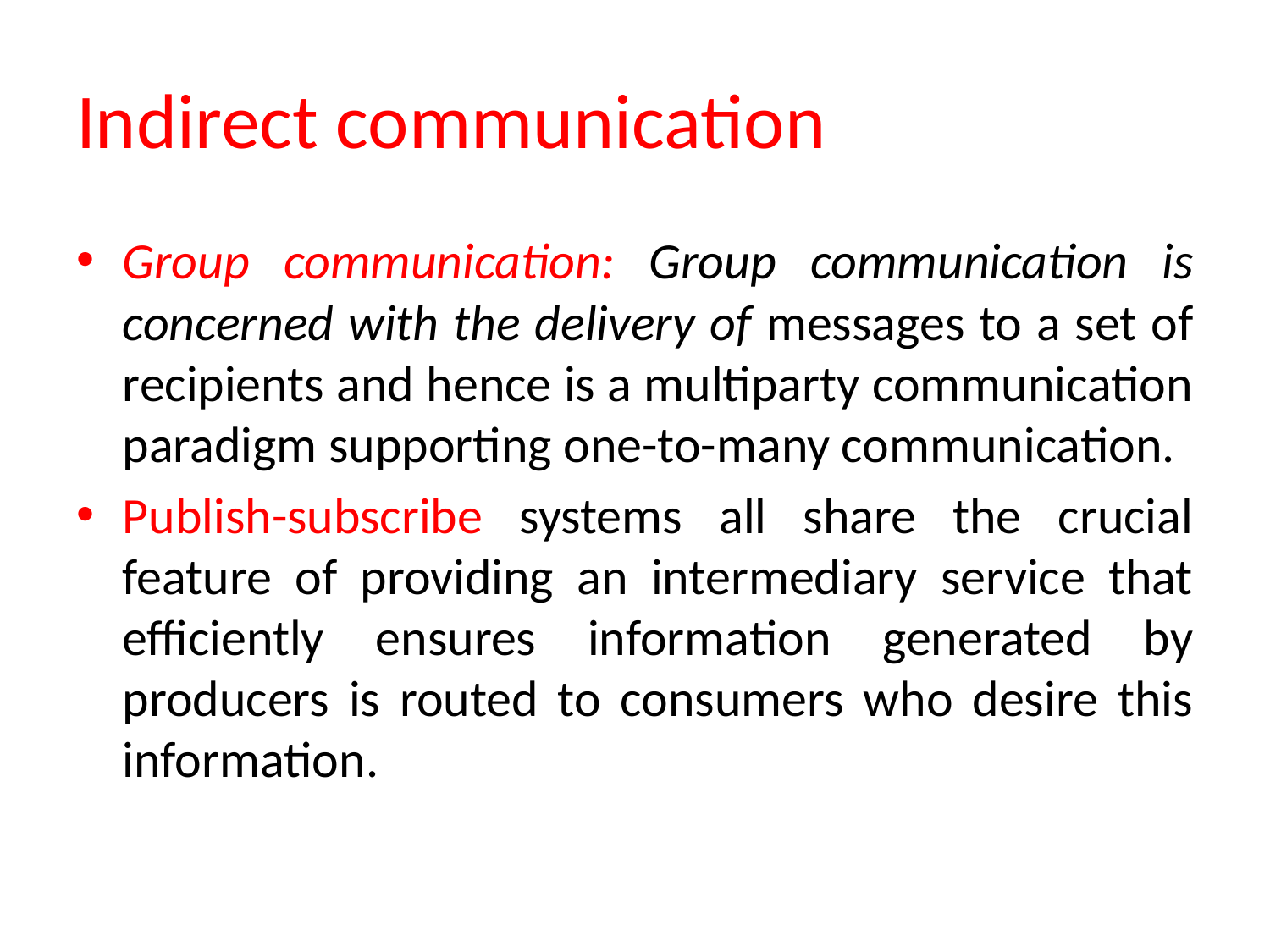

# Indirect communication
Group communication: Group communication is concerned with the delivery of messages to a set of recipients and hence is a multiparty communication paradigm supporting one-to-many communication.
Publish-subscribe systems all share the crucial feature of providing an intermediary service that efficiently ensures information generated by producers is routed to consumers who desire this information.